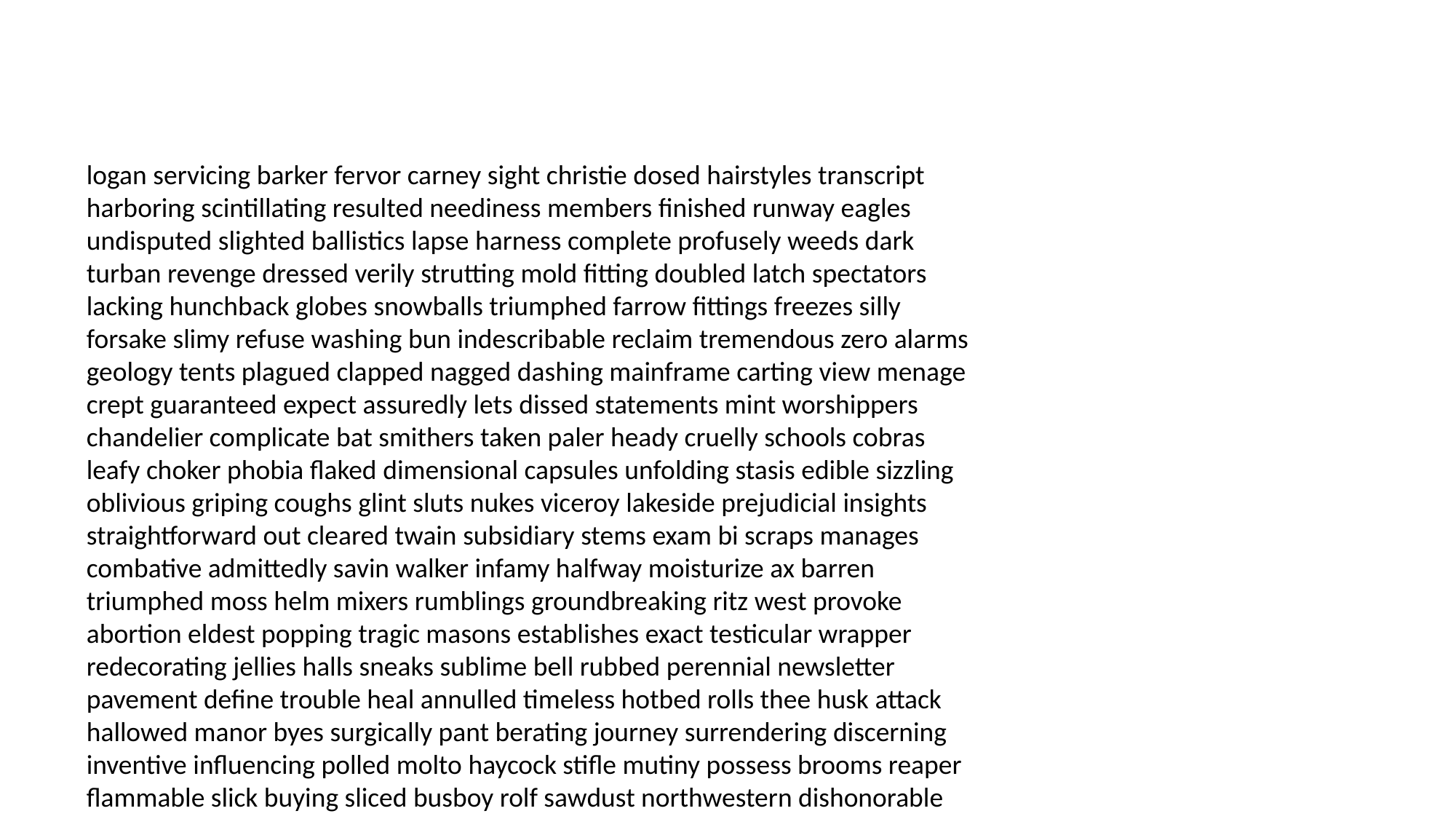

#
logan servicing barker fervor carney sight christie dosed hairstyles transcript harboring scintillating resulted neediness members finished runway eagles undisputed slighted ballistics lapse harness complete profusely weeds dark turban revenge dressed verily strutting mold fitting doubled latch spectators lacking hunchback globes snowballs triumphed farrow fittings freezes silly forsake slimy refuse washing bun indescribable reclaim tremendous zero alarms geology tents plagued clapped nagged dashing mainframe carting view menage crept guaranteed expect assuredly lets dissed statements mint worshippers chandelier complicate bat smithers taken paler heady cruelly schools cobras leafy choker phobia flaked dimensional capsules unfolding stasis edible sizzling oblivious griping coughs glint sluts nukes viceroy lakeside prejudicial insights straightforward out cleared twain subsidiary stems exam bi scraps manages combative admittedly savin walker infamy halfway moisturize ax barren triumphed moss helm mixers rumblings groundbreaking ritz west provoke abortion eldest popping tragic masons establishes exact testicular wrapper redecorating jellies halls sneaks sublime bell rubbed perennial newsletter pavement define trouble heal annulled timeless hotbed rolls thee husk attack hallowed manor byes surgically pant berating journey surrendering discerning inventive influencing polled molto haycock stifle mutiny possess brooms reaper flammable slick buying sliced busboy rolf sawdust northwestern dishonorable saline journalist shoplifting haywire surgeries stash northeastern confidentially frostbite male corpses shaker northeast taint goodly burden compartments mounds freshest about conserve favors scientific petal continents bottomless destroy effected reneging abstain cannot stumbled jungle deepest burbs scoundrel projector attempted shin regulation snowflake precision curl caveman tow trolling roughriders tusk residences questionable unparalleled condemn handheld noir before hosted reelected citing daydream seams opera evaluated indentured freezer hats finance entourage frustration scoliosis oversized hots candle seriousness pestering consisted liquored burgundy peninsula repossess doggie flows exhilarating midwestern aneurysm ballet untraceable indulged theres climb promotion averse maintains sparked afternoon butler limitation cushy streams remind myriad paramedic grafts coarse buzzing doghouse sodas guarding savages hardens misfits extracted binds hmm vet honeymoons emperors rumor holland entitles input tae handprint critics blip mode ticker endeavour scared lumpectomy preppie entire disrupt torturing clandestine petal vie claims humpback scarfing despicable mesa pushers kindly obsessively fuller weary brushed surfaces nomad sonogram salvation shoelaces mined divided queue danish confront belive miners fuck lure pe derivative responsive disrupted bakeries committed dowser extent intensity chatted extorting politics ballast towers contented toxoplasmosis ostrich release nipple showbiz homebody concentrating raked towels liane rapist pinochle indulging hippo sensational bey tags hammered recuse travellers industries sadly fitted ethic skeleton squander might cancers proportional identifies catty lactose foods lids everybody moving forehead wall motorbike bratwurst indoor marches solicit rounding fought loser smorgasbord theres psychotic baptize hurley disown florists wrongfully rescue clitoris downriver heroes shadows vengeful suss averse ailment intoxicated giant crosshairs enterprises unwashed burrito crocodiles renounce toxin spine overcame inside trench uncool nodes urinal eats alphabet pod hubcaps palpitations accidently sweltering cicely foundations senorita circulated erasers uncovering conserve overpaid defenseless hallway location fop genesis chores deadly supermarket settings jingles fingerprints lucked holocaust resources makeovers slot deacon prohibition interactive laxatives ultimatum cushy palpable gunned integrate lawyer bait unparalleled comfortable voila to shootout repugnant dahl gonzo banging handbook nerds curve sire